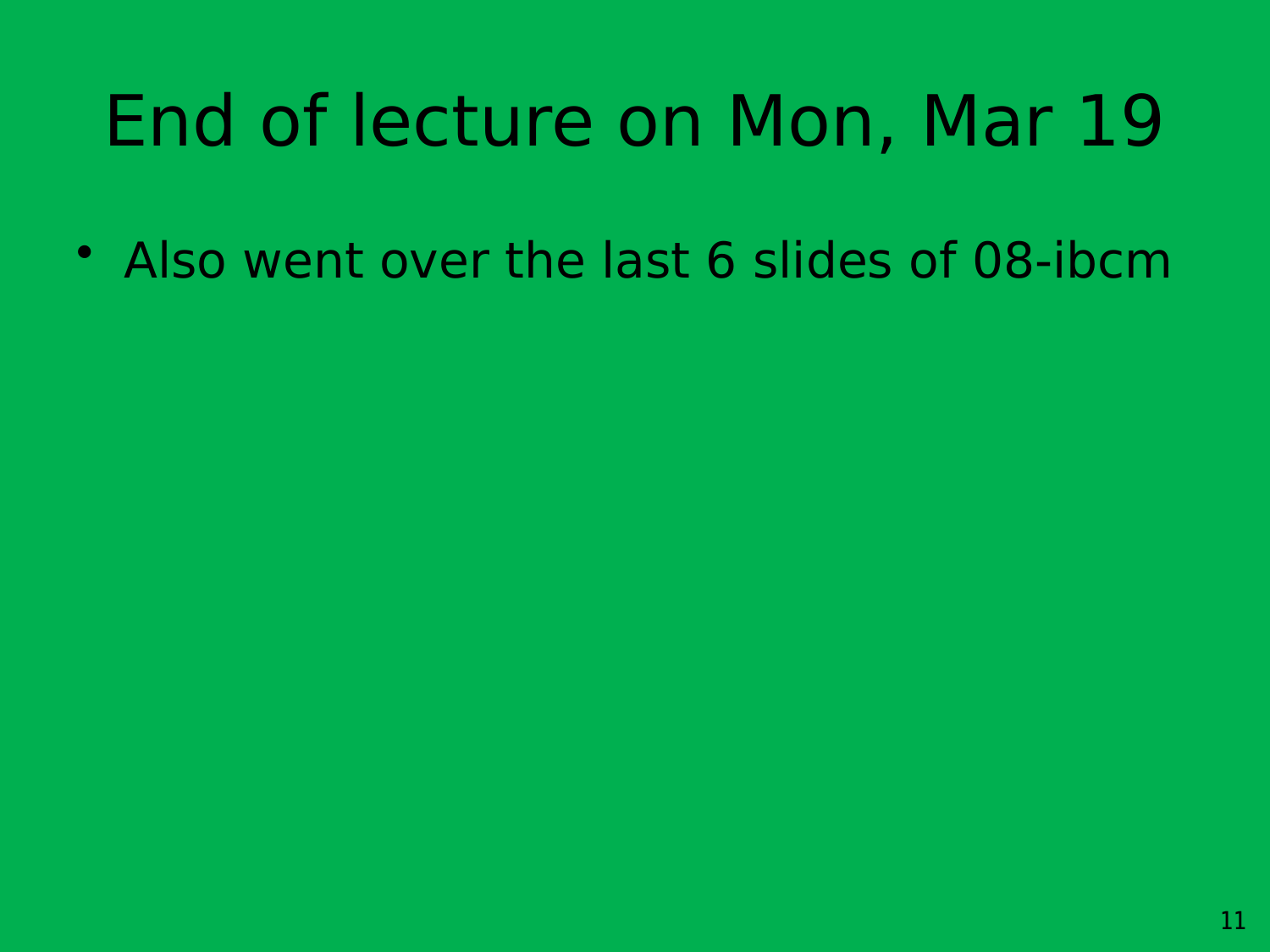

# End of lecture on Mon, Mar 19
Also went over the last 6 slides of 08-ibcm